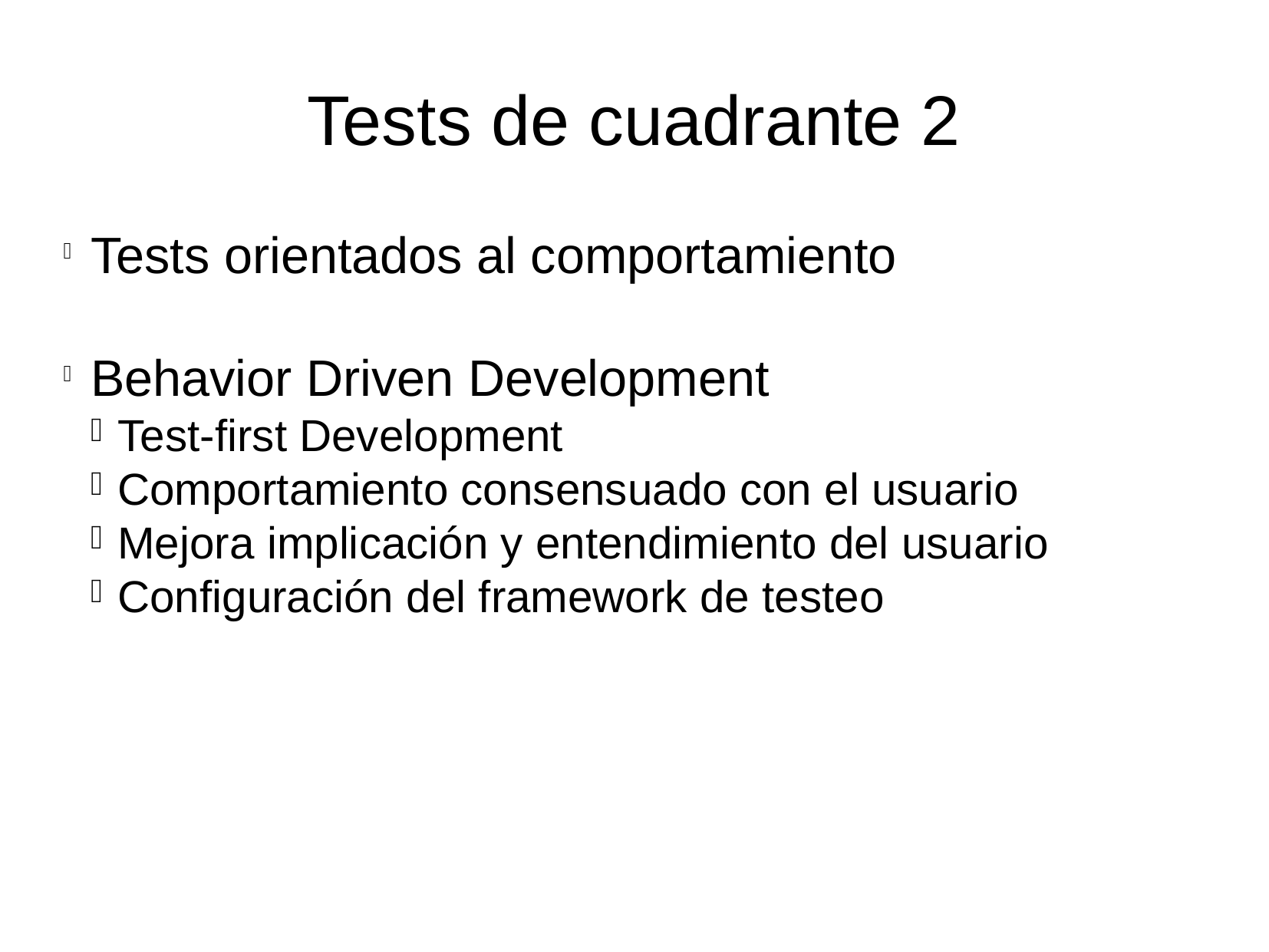

Tests de cuadrante 2
Tests orientados al comportamiento

Behavior Driven Development
Test-first Development
Comportamiento consensuado con el usuario
Mejora implicación y entendimiento del usuario
Configuración del framework de testeo